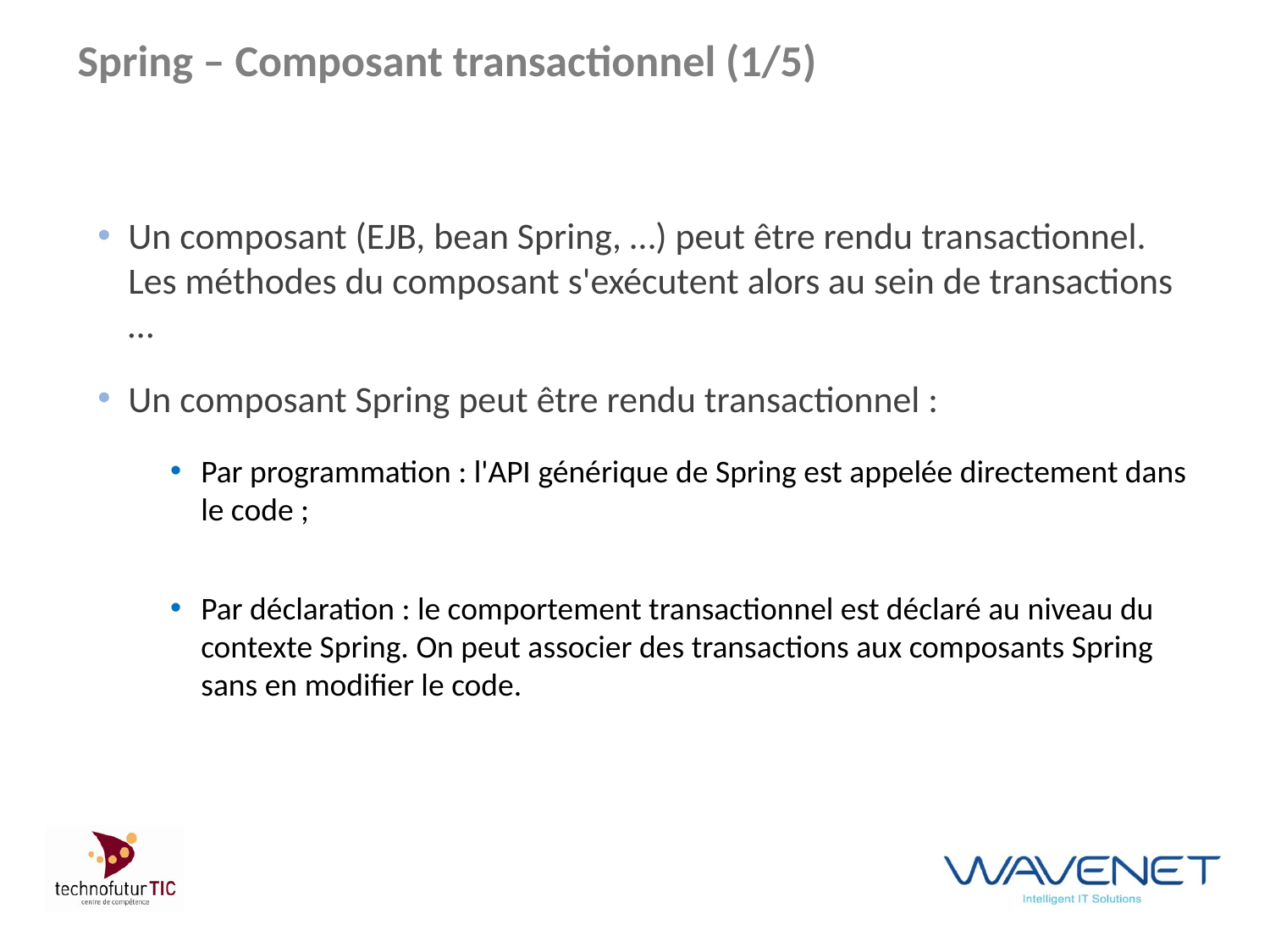

# Spring – Composant transactionnel (1/5)
Un composant (EJB, bean Spring, …) peut être rendu transactionnel. Les méthodes du composant s'exécutent alors au sein de transactions  …
Un composant Spring peut être rendu transactionnel :

Par programmation : l'API générique de Spring est appelée directement dans le code ;

Par déclaration : le comportement transactionnel est déclaré au niveau du contexte Spring. On peut associer des transactions aux composants Spring sans en modifier le code.